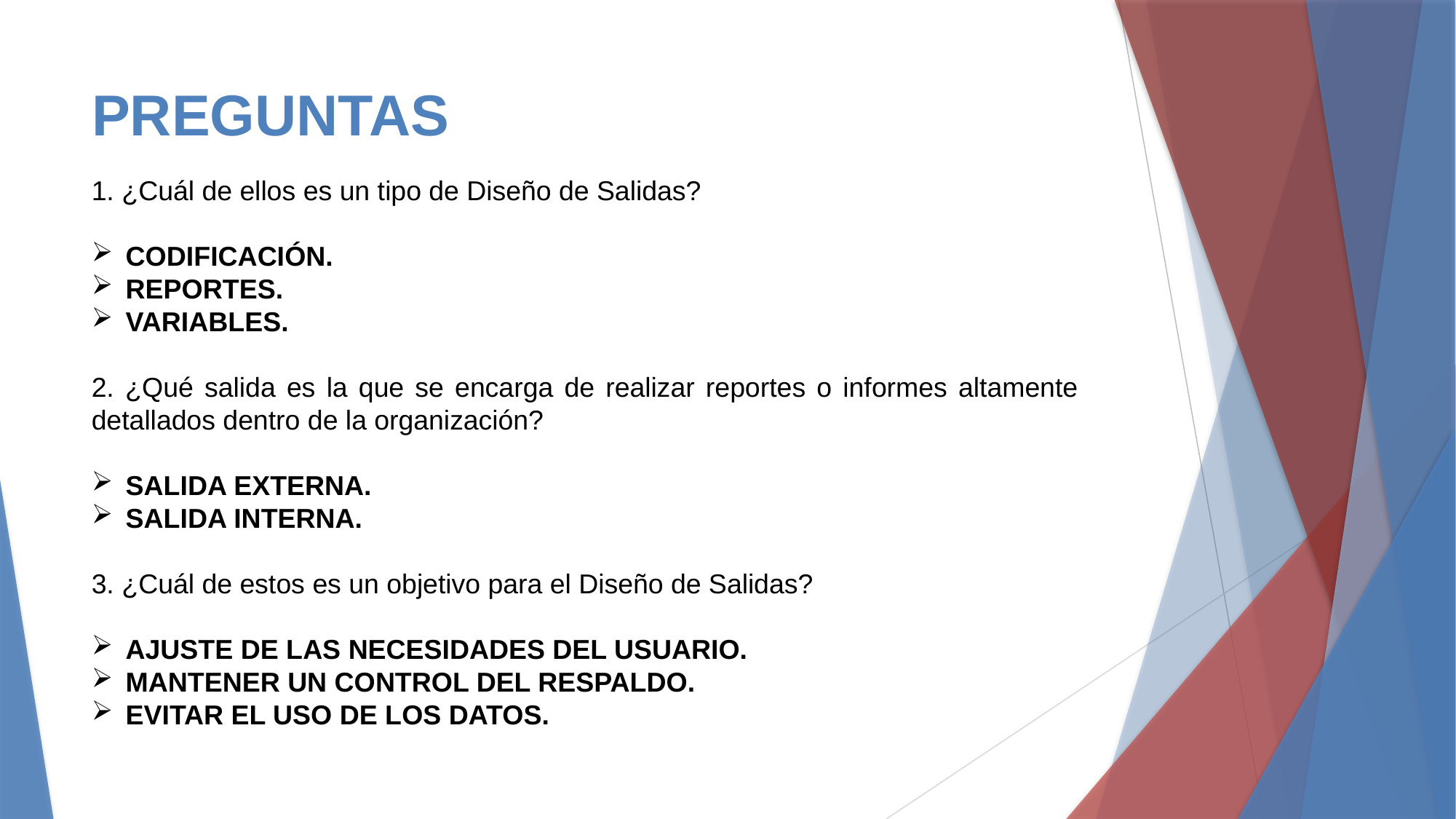

# PREGUNTAS
1. ¿Cuál de ellos es un tipo de Diseño de Salidas?

CODIFICACIÓN.
REPORTES.
VARIABLES.

2. ¿Qué salida es la que se encarga de realizar reportes o informes altamente detallados dentro de la organización?

SALIDA EXTERNA.
SALIDA INTERNA.

3. ¿Cuál de estos es un objetivo para el Diseño de Salidas?

AJUSTE DE LAS NECESIDADES DEL USUARIO.
MANTENER UN CONTROL DEL RESPALDO.
EVITAR EL USO DE LOS DATOS.